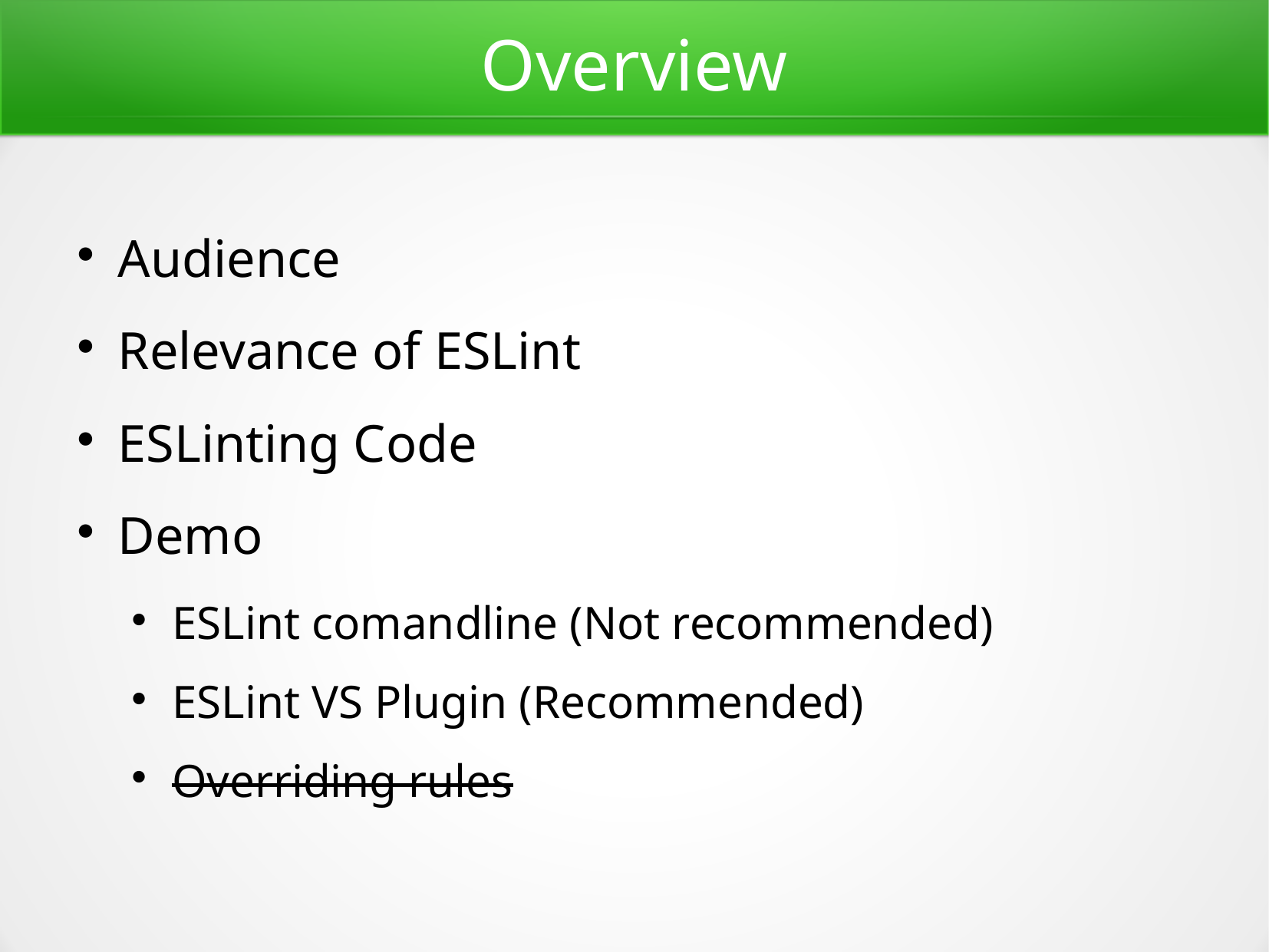

Overview
Audience
Relevance of ESLint
ESLinting Code
Demo
ESLint comandline (Not recommended)
ESLint VS Plugin (Recommended)
Overriding rules